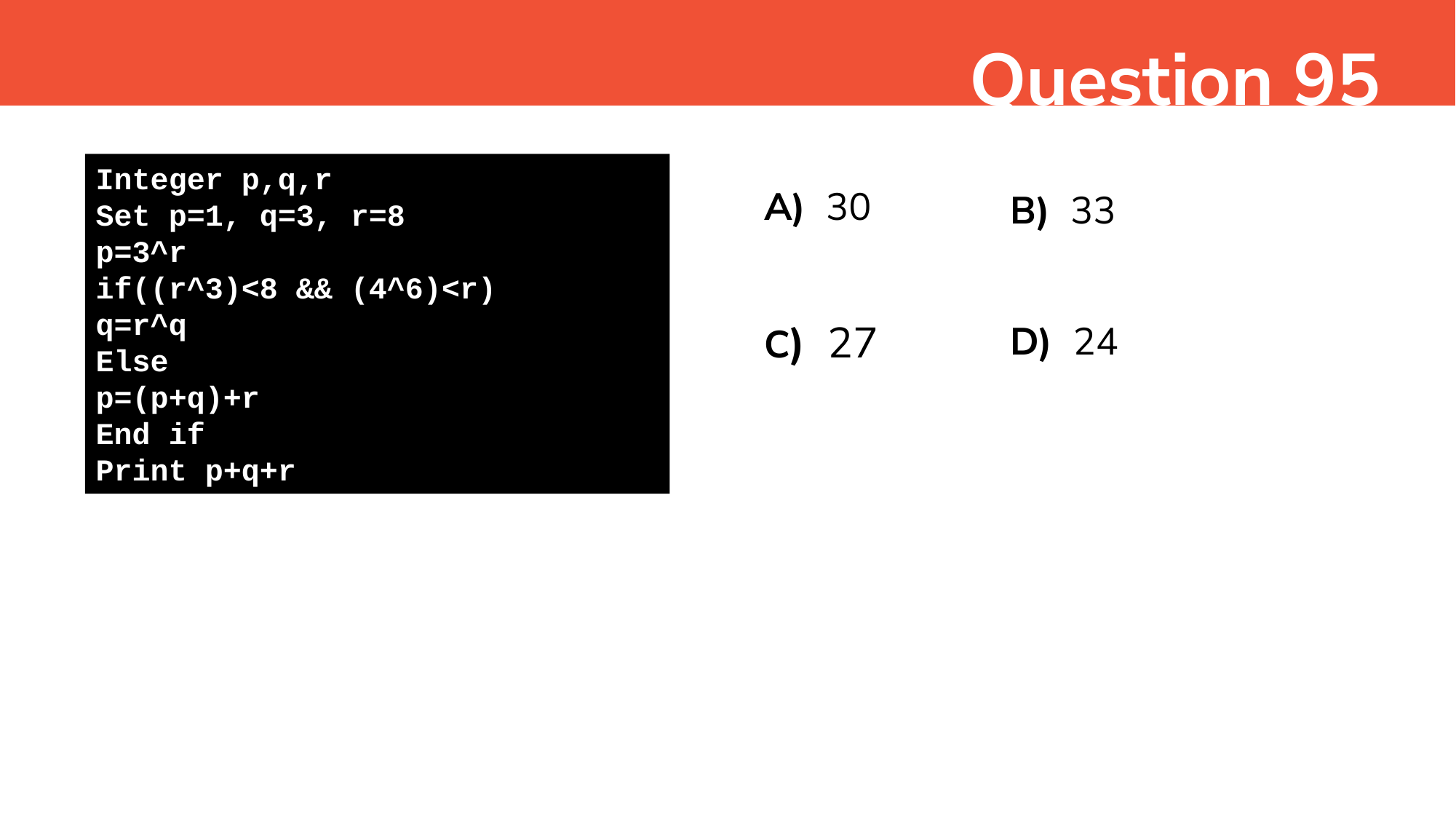

Question 95
Integer p,q,r
Set p=1, q=3, r=8
p=3^r
if((r^3)<8 && (4^6)<r)
q=r^q
Else
p=(p+q)+r
End if
Print p+q+r
A)  30
B)  33
C)  27
D)  24